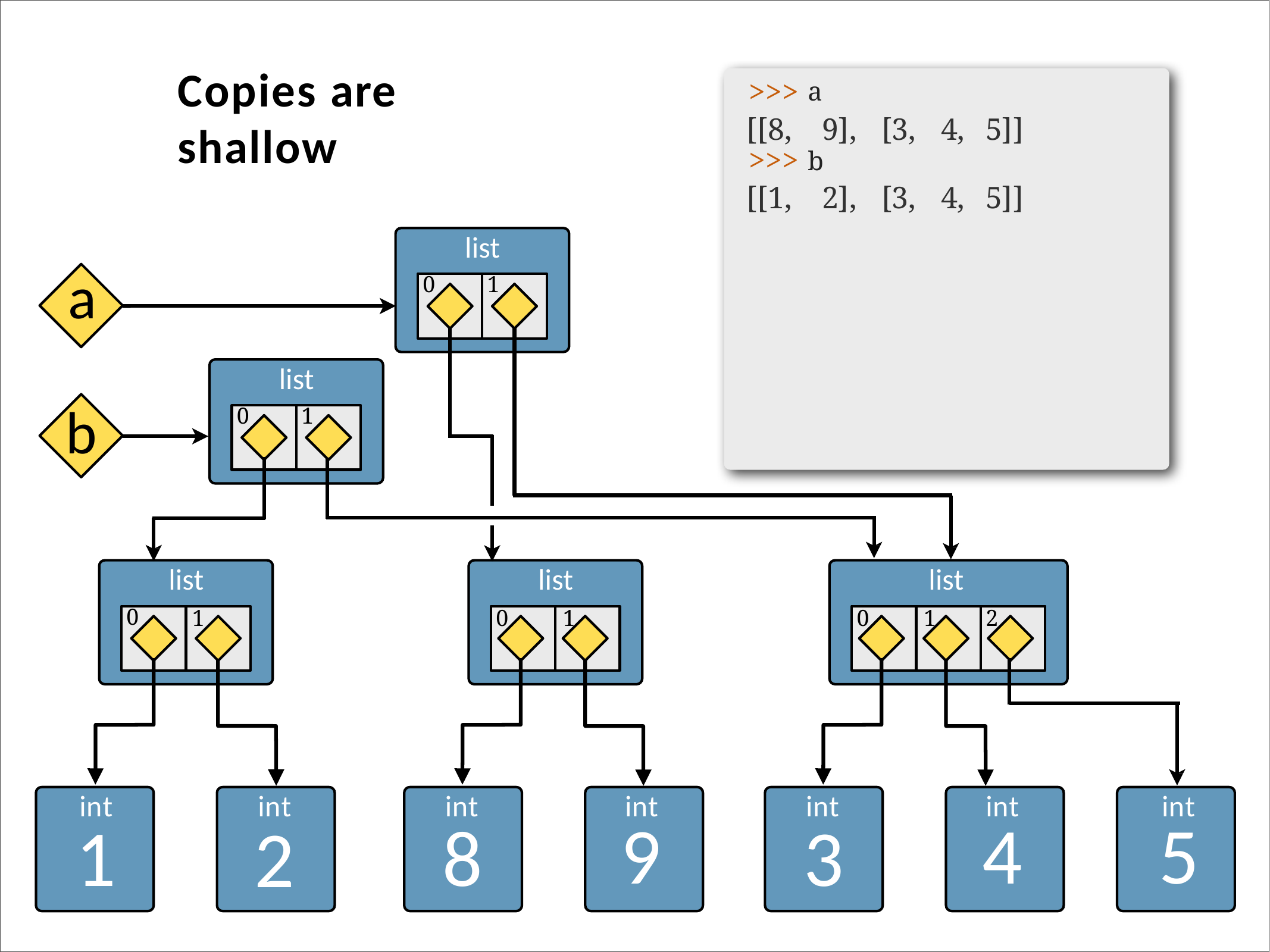

Copies are shallow

>>> a
[[8,	9],	[3,	4,	5]]
>>> b
[[1,	2],	[3,	4,	5]]

list
a

0
1

list

b
0
1

list

list

list
0
1
0
1
0
1
2

int

int

int

int

int

int

int
9
4	5
1
8
3
2